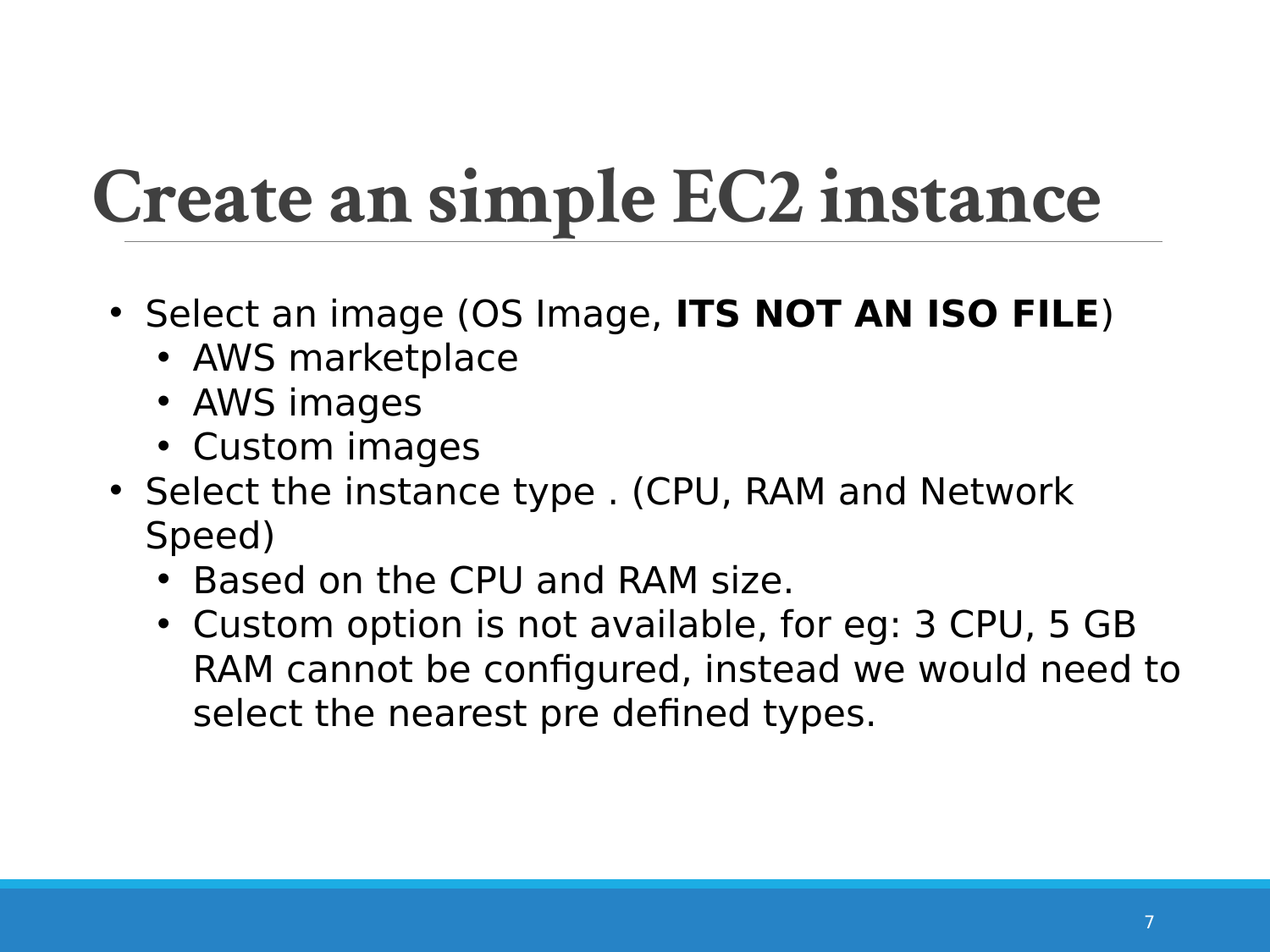

# Create an simple EC2 instance
Select an image (OS Image, ITS NOT AN ISO FILE)
AWS marketplace
AWS images
Custom images
Select the instance type . (CPU, RAM and Network Speed)
Based on the CPU and RAM size.
Custom option is not available, for eg: 3 CPU, 5 GB RAM cannot be configured, instead we would need to select the nearest pre defined types.

7